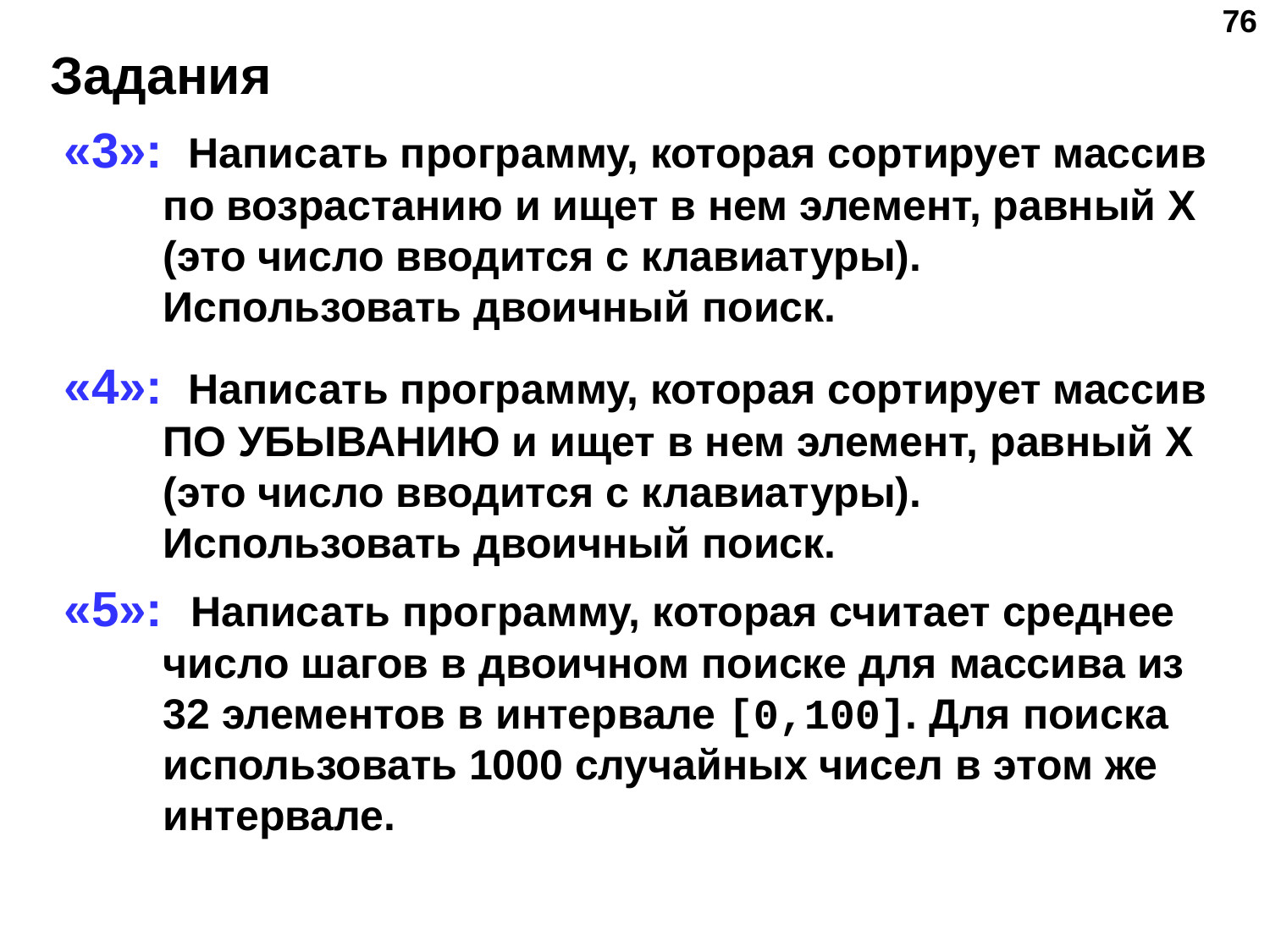

76
# Задания
«3»:  Написать программу, которая сортирует массив по возрастанию и ищет в нем элемент, равный X (это число вводится с клавиатуры). Использовать двоичный поиск.
«4»:  Написать программу, которая сортирует массив ПО УБЫВАНИЮ и ищет в нем элемент, равный X (это число вводится с клавиатуры). Использовать двоичный поиск.
«5»:  Написать программу, которая считает среднее число шагов в двоичном поиске для массива из 32 элементов в интервале [0,100]. Для поиска использовать 1000 случайных чисел в этом же интервале.